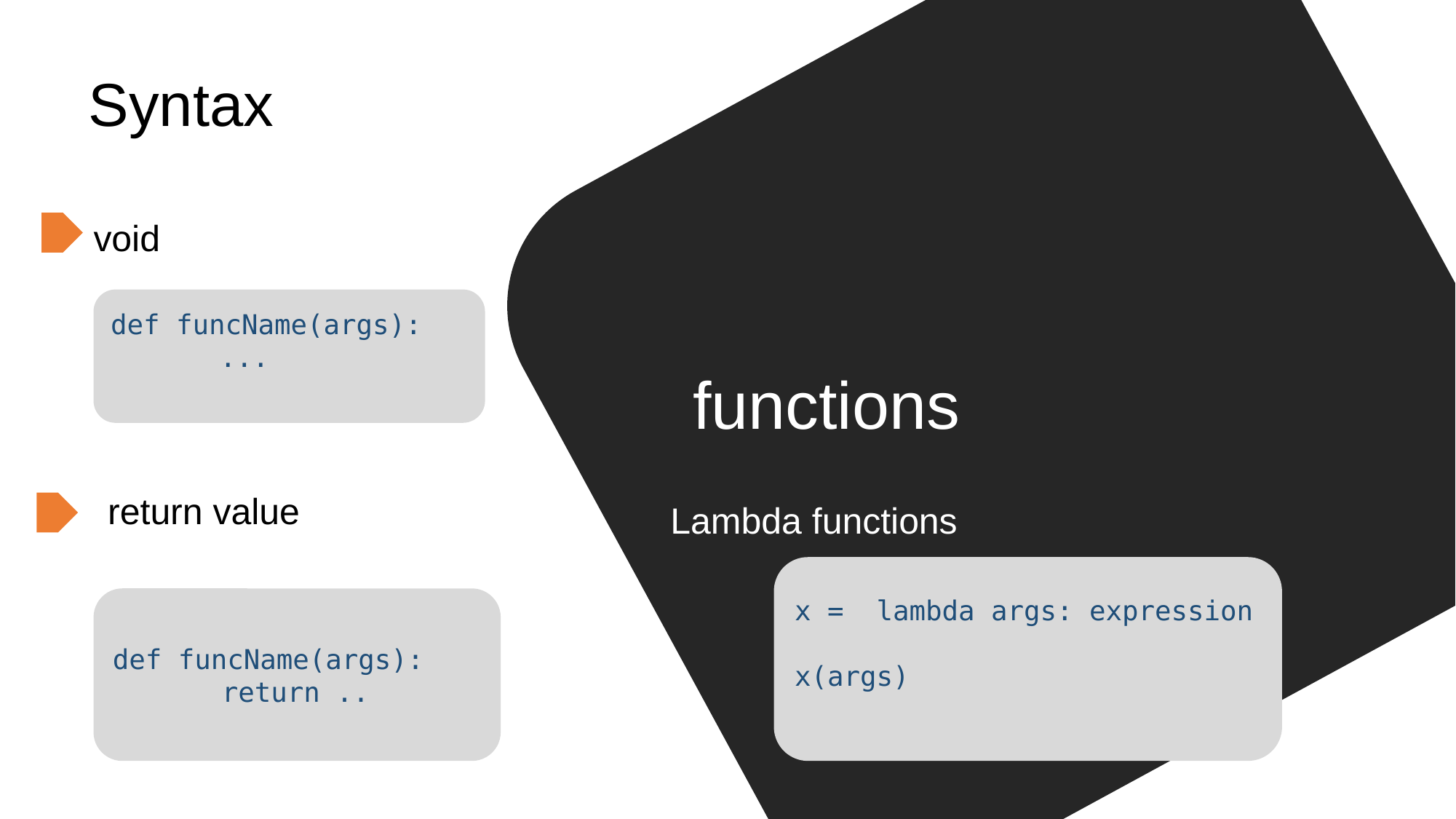

Syntax
void

def funcName(args):
	...

functions
return value

Lambda functions
x =  lambda args: expression

x(args)

def funcName(args):
	return ..